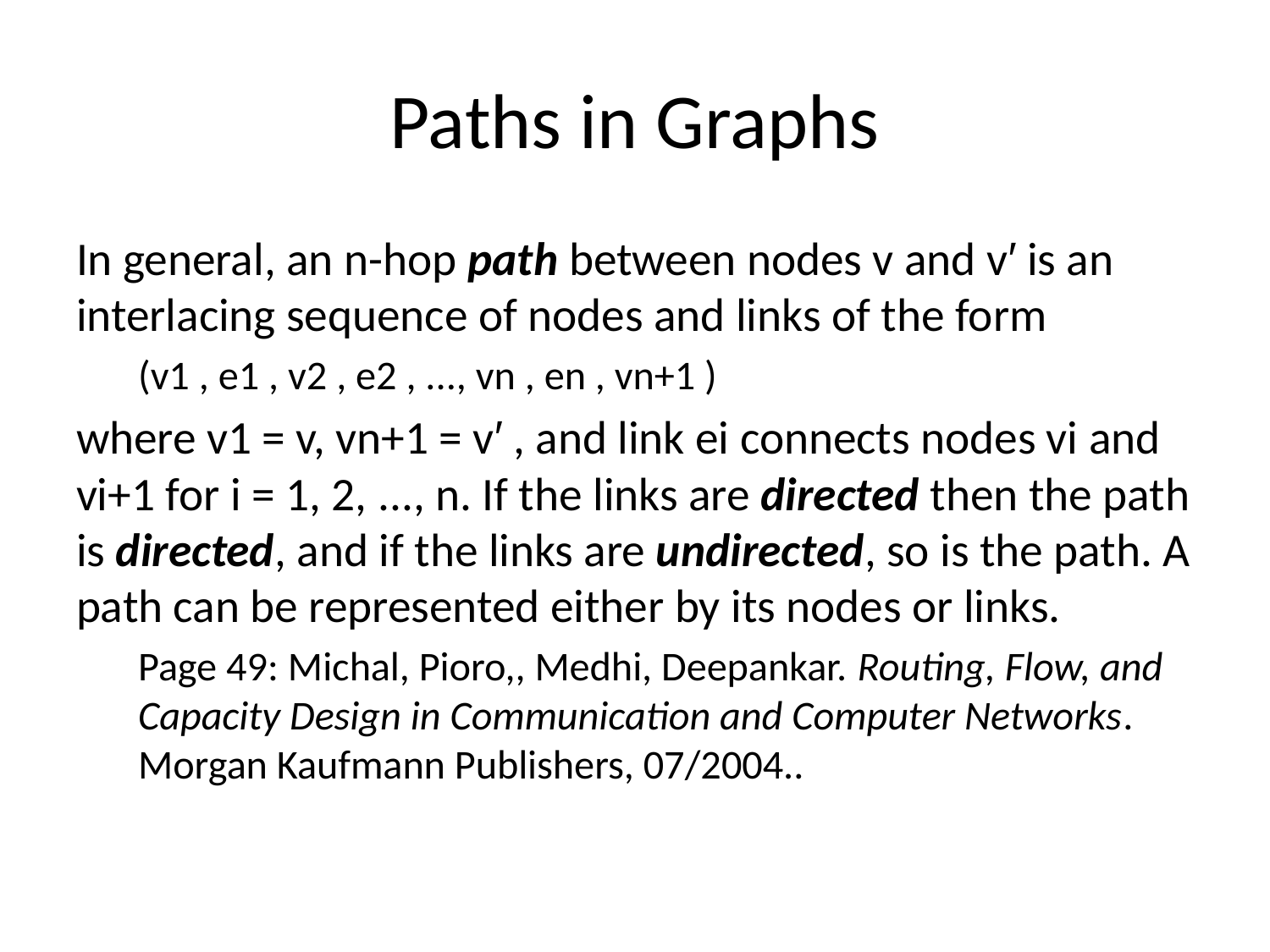

# Paths in Graphs
In general, an n-hop path between nodes v and v′ is an interlacing sequence of nodes and links of the form
(v1 , e1 , v2 , e2 , ..., vn , en , vn+1 )
where v1 = v, vn+1 = v′ , and link ei connects nodes vi and vi+1 for i = 1, 2, ..., n. If the links are directed then the path is directed, and if the links are undirected, so is the path. A path can be represented either by its nodes or links.
Page 49: Michal, Pioro,, Medhi, Deepankar. Routing, Flow, and Capacity Design in Communication and Computer Networks. Morgan Kaufmann Publishers, 07/2004..